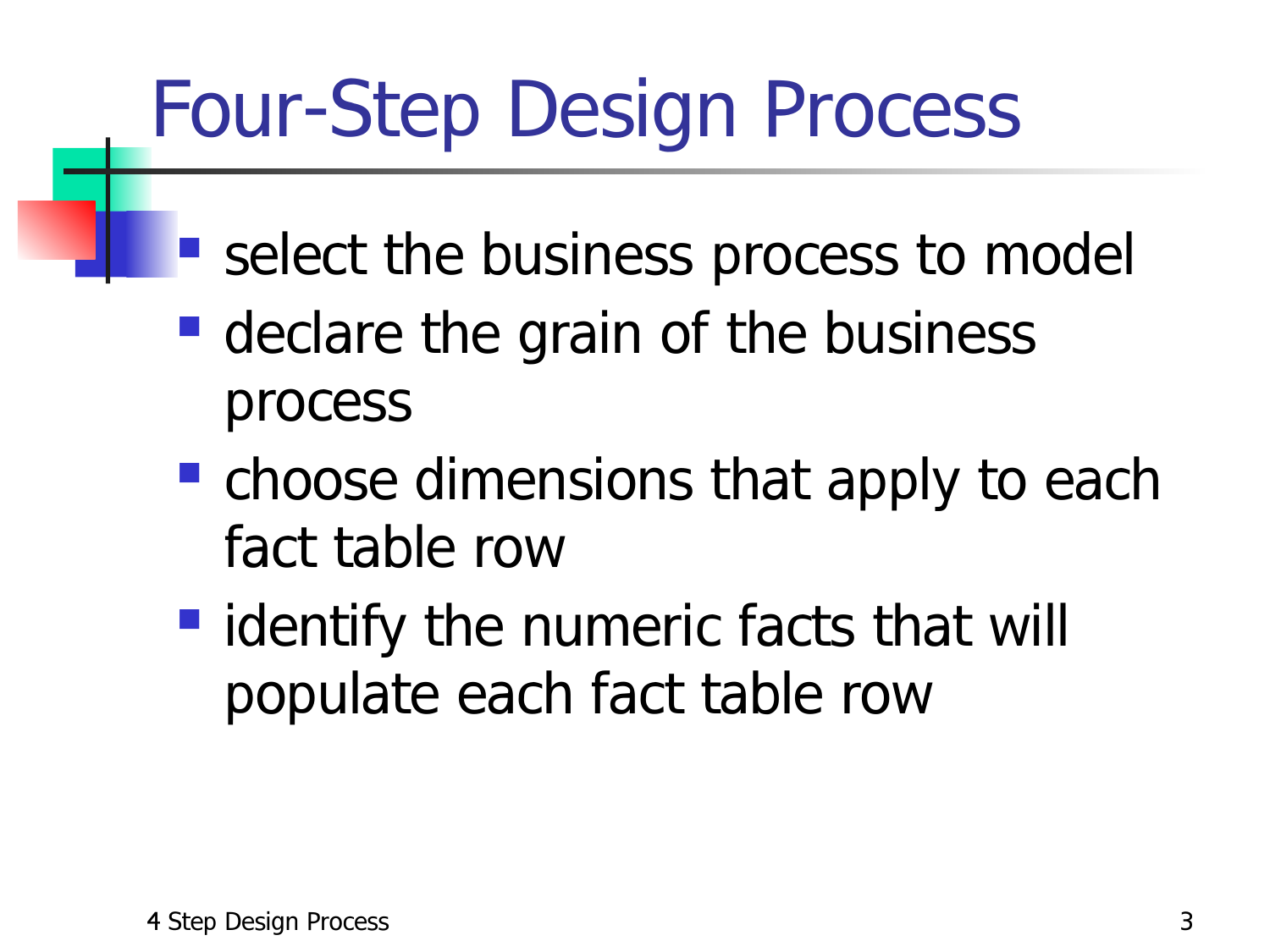

# Four-Step Design Process
select the business process to model
declare the grain of the business process
choose dimensions that apply to each fact table row
identify the numeric facts that will populate each fact table row
4 Step Design Process
3